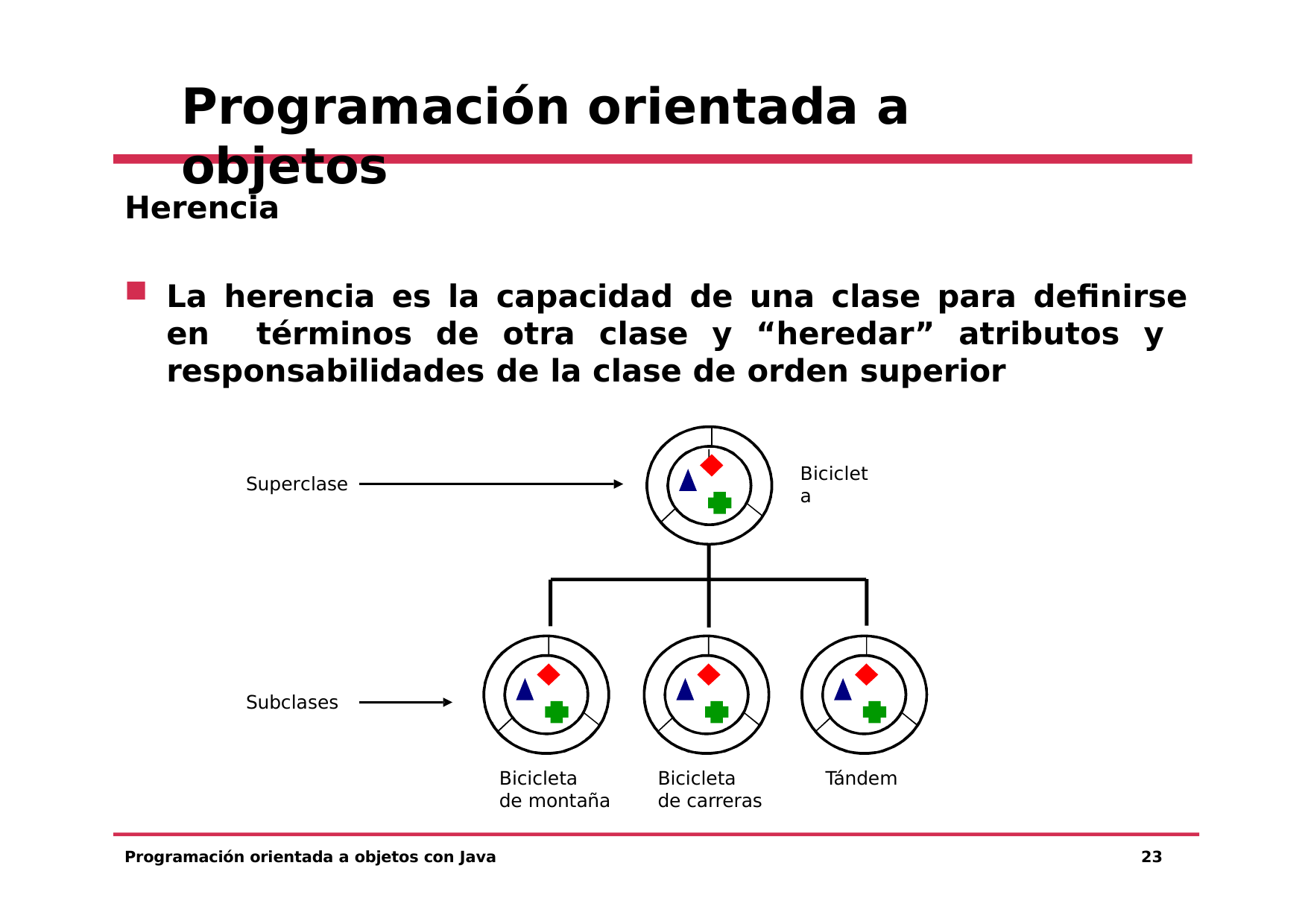

# Programación orientada a objetos
Herencia

La herencia es la capacidad de una clase para definirse en  términos de otra clase y “heredar” atributos y  responsabilidades de la clase de orden superior

Bicicleta
Superclase

Subclases

Bicicleta
de montaña
Bicicleta  de carreras
Tándem
Programación orientada a objetos con Java
23